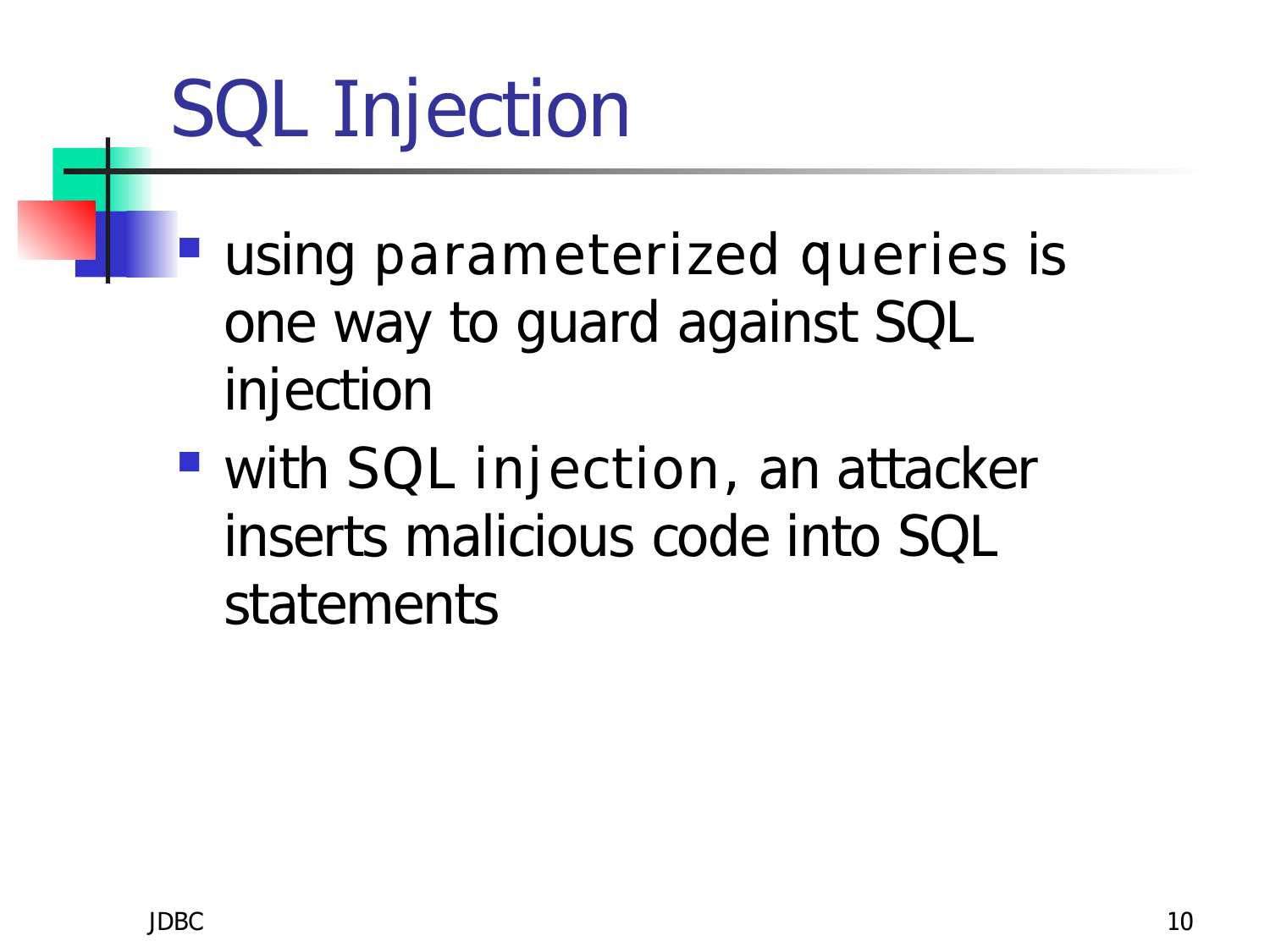

# SQL Injection
using parameterized queries is one way to guard against SQL injection
with SQL injection, an attacker inserts malicious code into SQL statements
JDBC
10